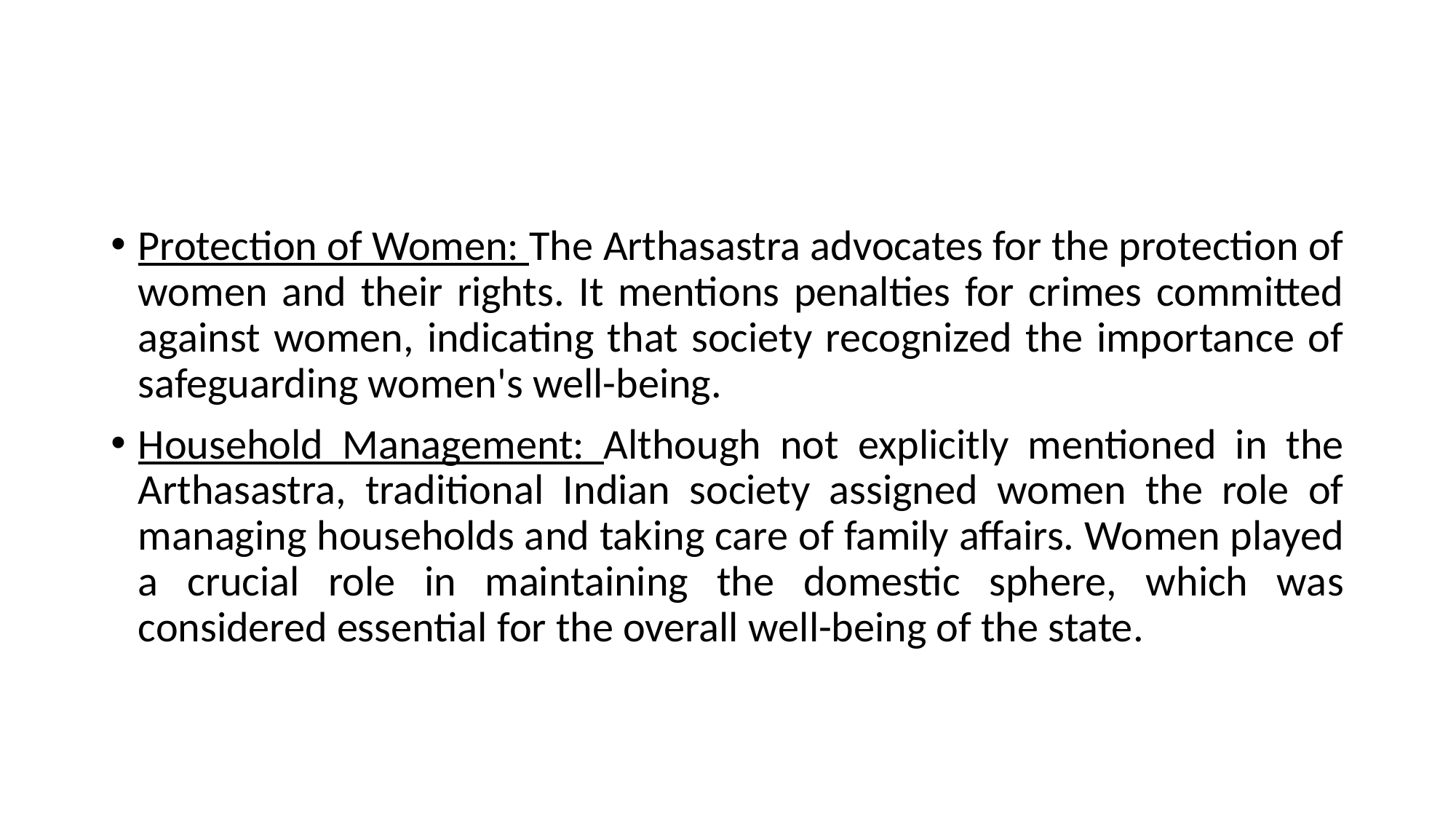

#
Protection of Women: The Arthasastra advocates for the protection of women and their rights. It mentions penalties for crimes committed against women, indicating that society recognized the importance of safeguarding women's well-being.
Household Management: Although not explicitly mentioned in the Arthasastra, traditional Indian society assigned women the role of managing households and taking care of family affairs. Women played a crucial role in maintaining the domestic sphere, which was considered essential for the overall well-being of the state.